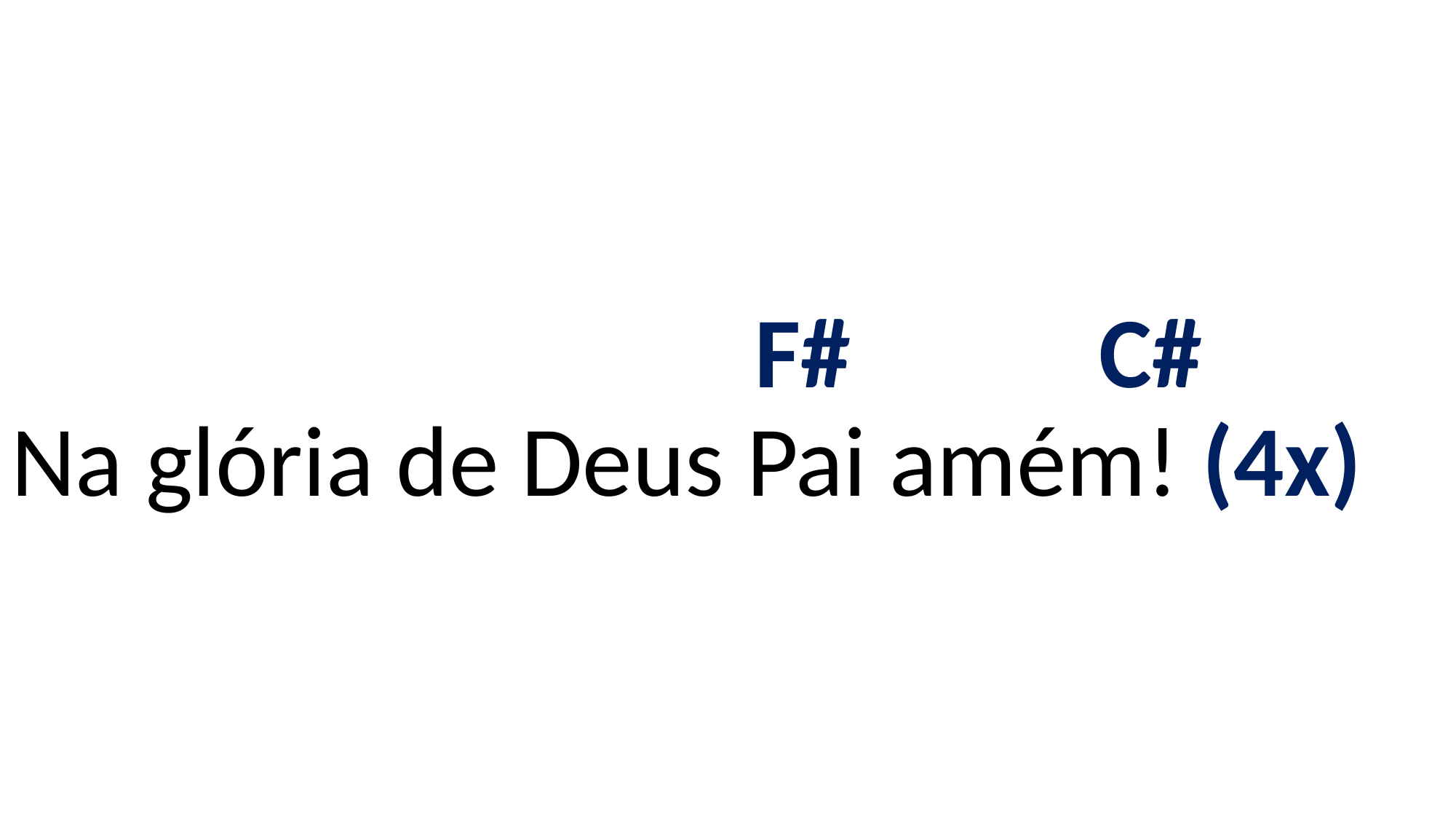

# F#           C# Na glória de Deus Pai amém! (4x)